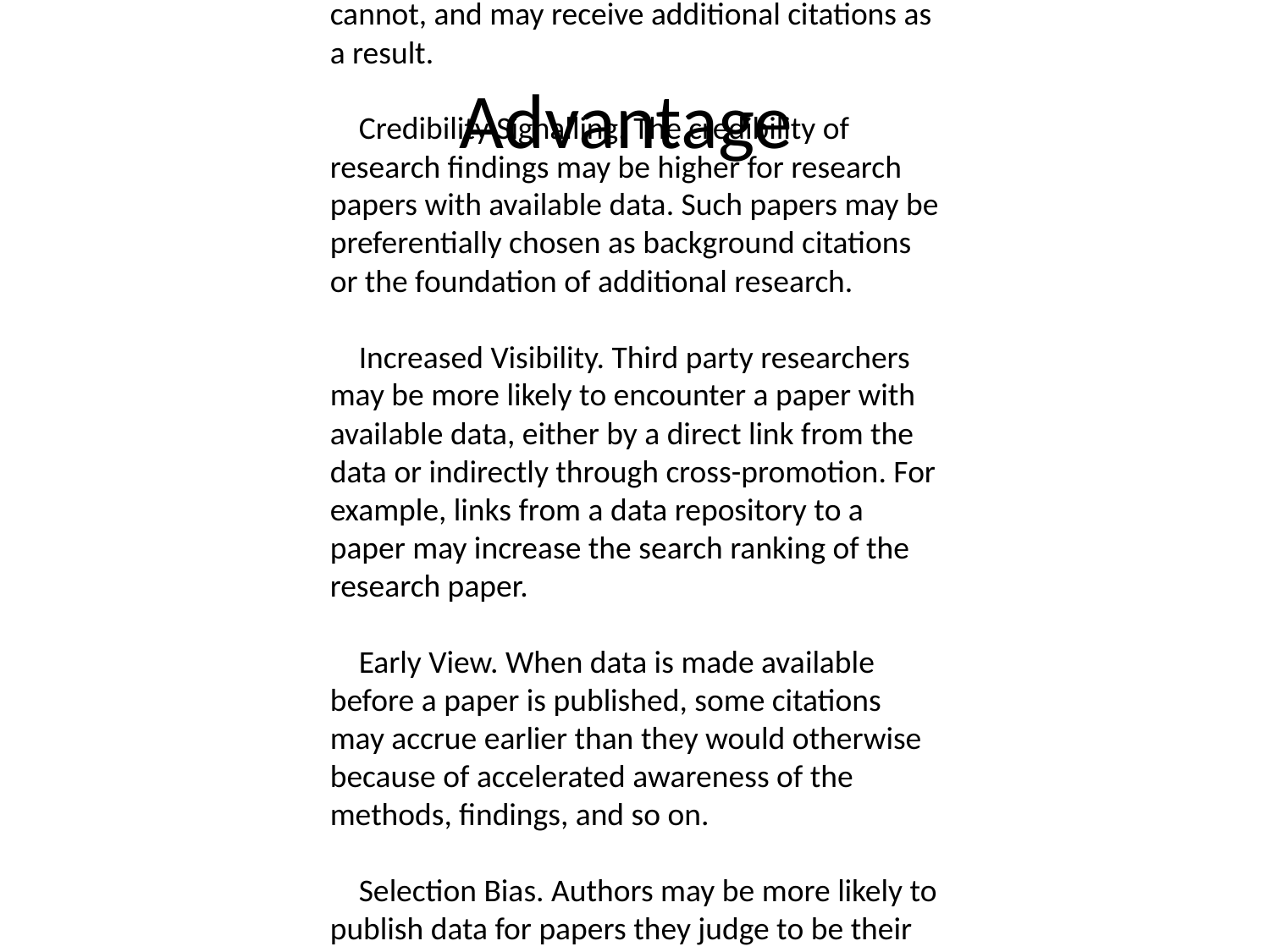

Data Reuse. Papers with available datasets can be used in ways that papers without data cannot, and may receive additional citations as a result.

    Credibility Signalling. The credibility of research findings may be higher for research papers with available data. Such papers may be preferentially chosen as background citations or the foundation of additional research.

    Increased Visibility. Third party researchers may be more likely to encounter a paper with available data, either by a direct link from the data or indirectly through cross-promotion. For example, links from a data repository to a paper may increase the search ranking of the research paper.

    Early View. When data is made available before a paper is published, some citations may accrue earlier than they would otherwise because of accelerated awareness of the methods, findings, and so on.

    Selection Bias. Authors may be more likely to publish data for papers they judge to be their best quality work, because they are particularly proud or confident of the results (Wicherts, Bakker & Molenaar, 2011).
# Advantage